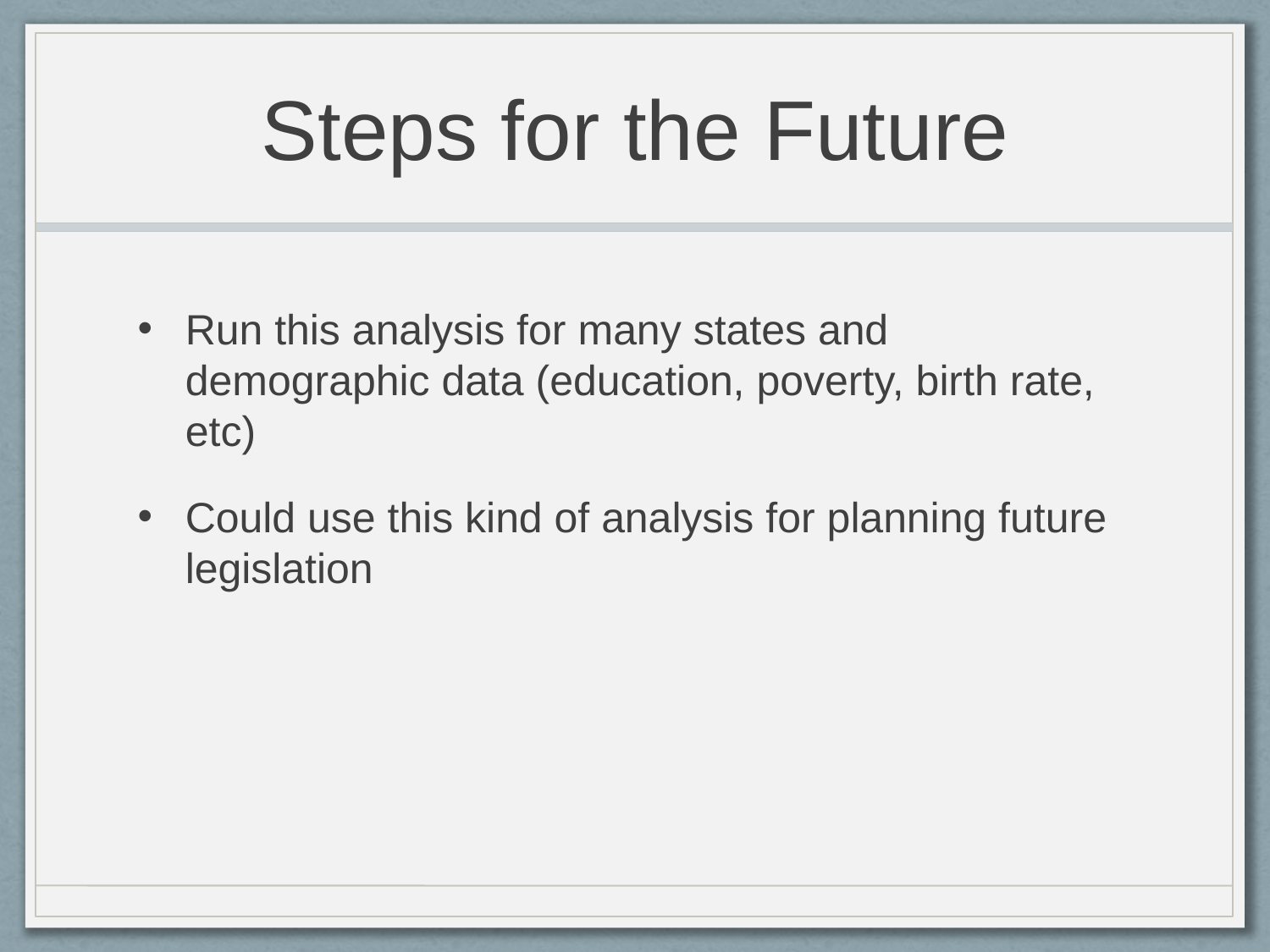

# Steps for the Future
Run this analysis for many states and demographic data (education, poverty, birth rate, etc)
Could use this kind of analysis for planning future legislation